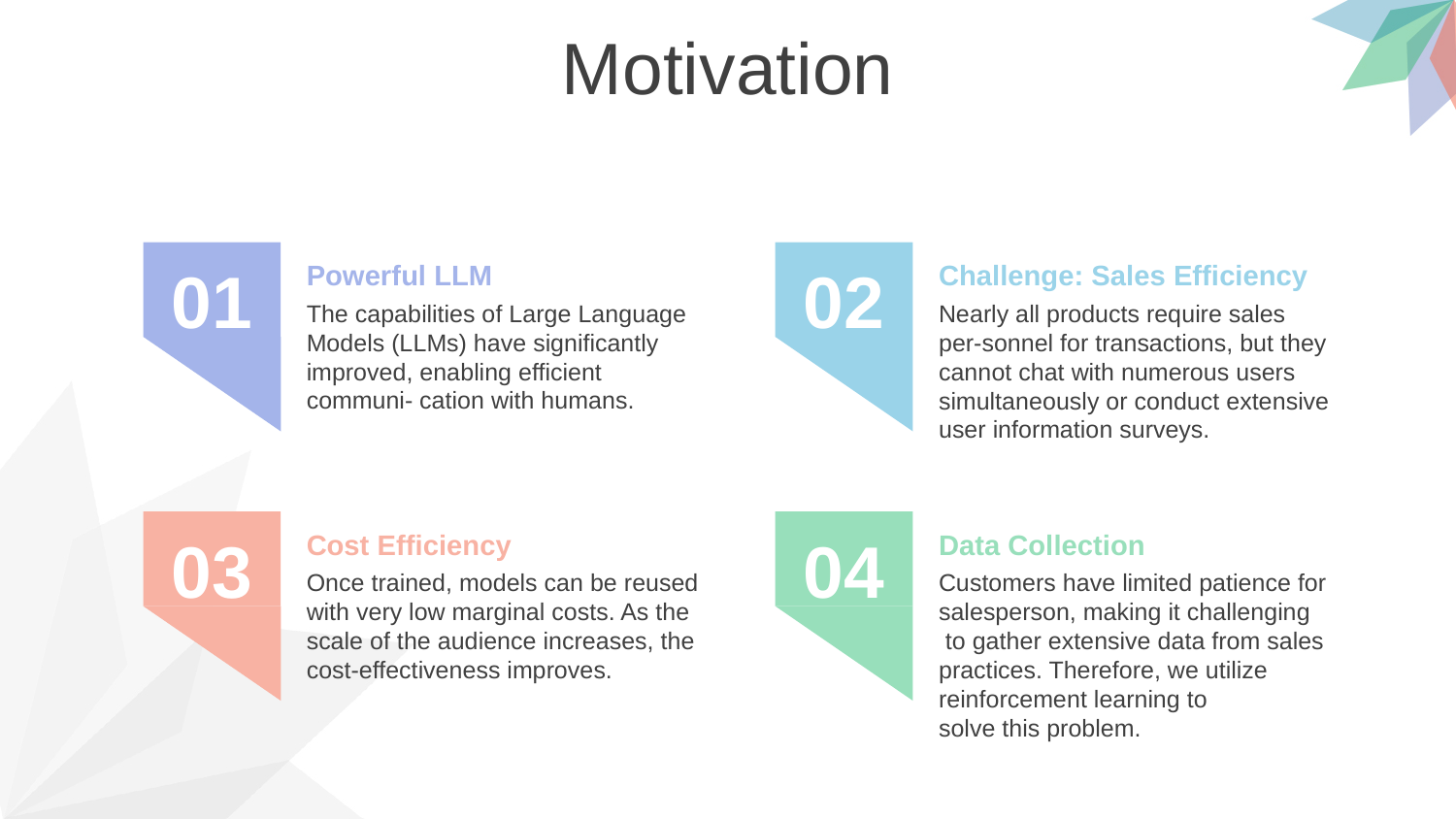

Motivation

02
01
Challenge: Sales Efficiency
Nearly all products require sales per-sonnel for transactions, but they
cannot chat with numerous users
simultaneously or conduct extensive user information surveys.
Powerful LLM
The capabilities of Large Language Models (LLMs) have significantly improved, enabling efficient communi- cation with humans.

04
03
Data Collection
Customers have limited patience for salesperson, making it challenging
 to gather extensive data from sales practices. Therefore, we utilize
reinforcement learning to
solve this problem.
Cost Efficiency
Once trained, models can be reused with very low marginal costs. As the scale of the audience increases, the cost-effectiveness improves.